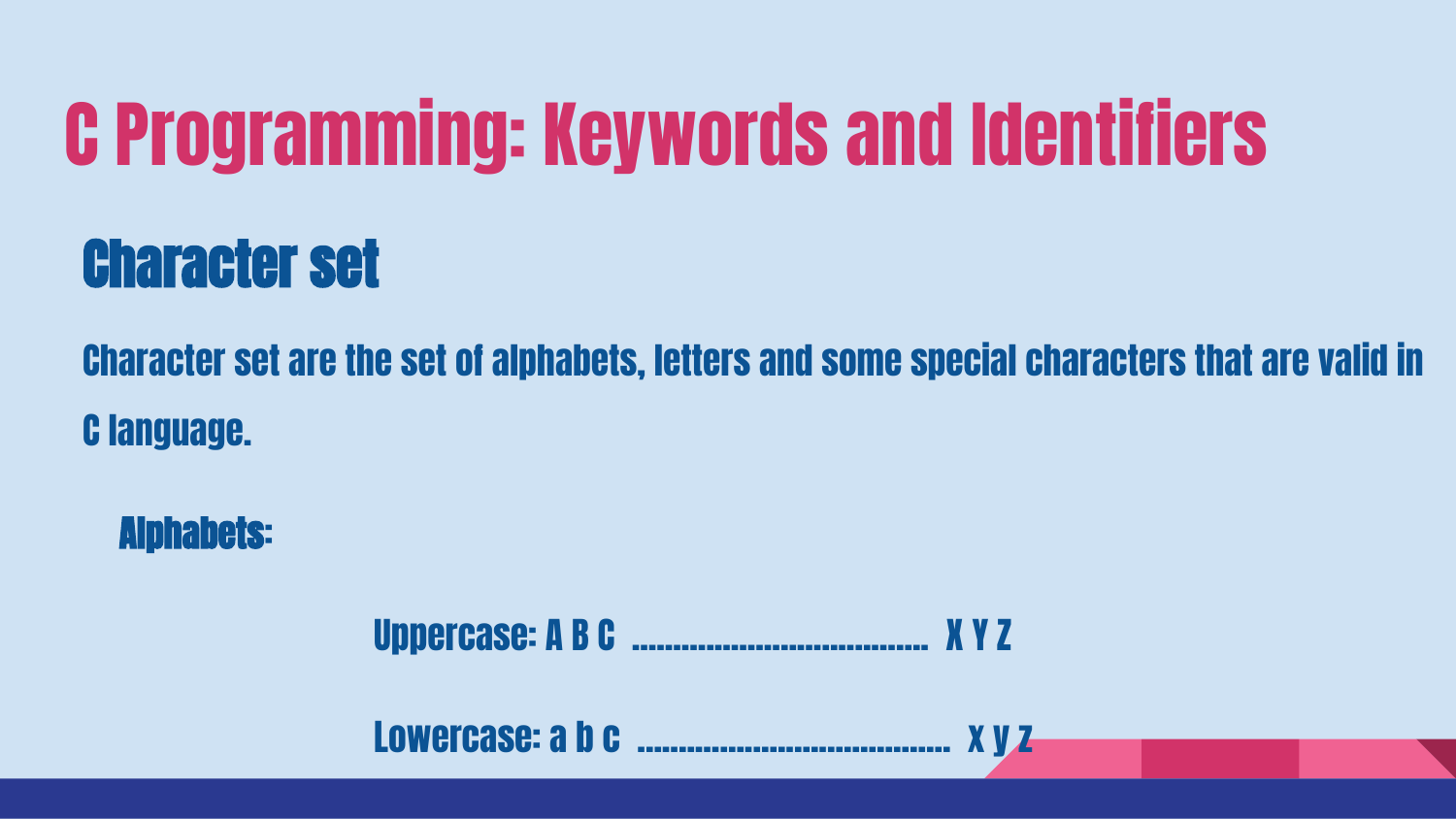

# C Programming: Keywords and Identifiers

Character set
Character set are the set of alphabets, letters and some special characters that are valid in C language.
Alphabets:
Uppercase: A B C  ....................................  X Y Z
Lowercase: a b c  ......................................  x y z